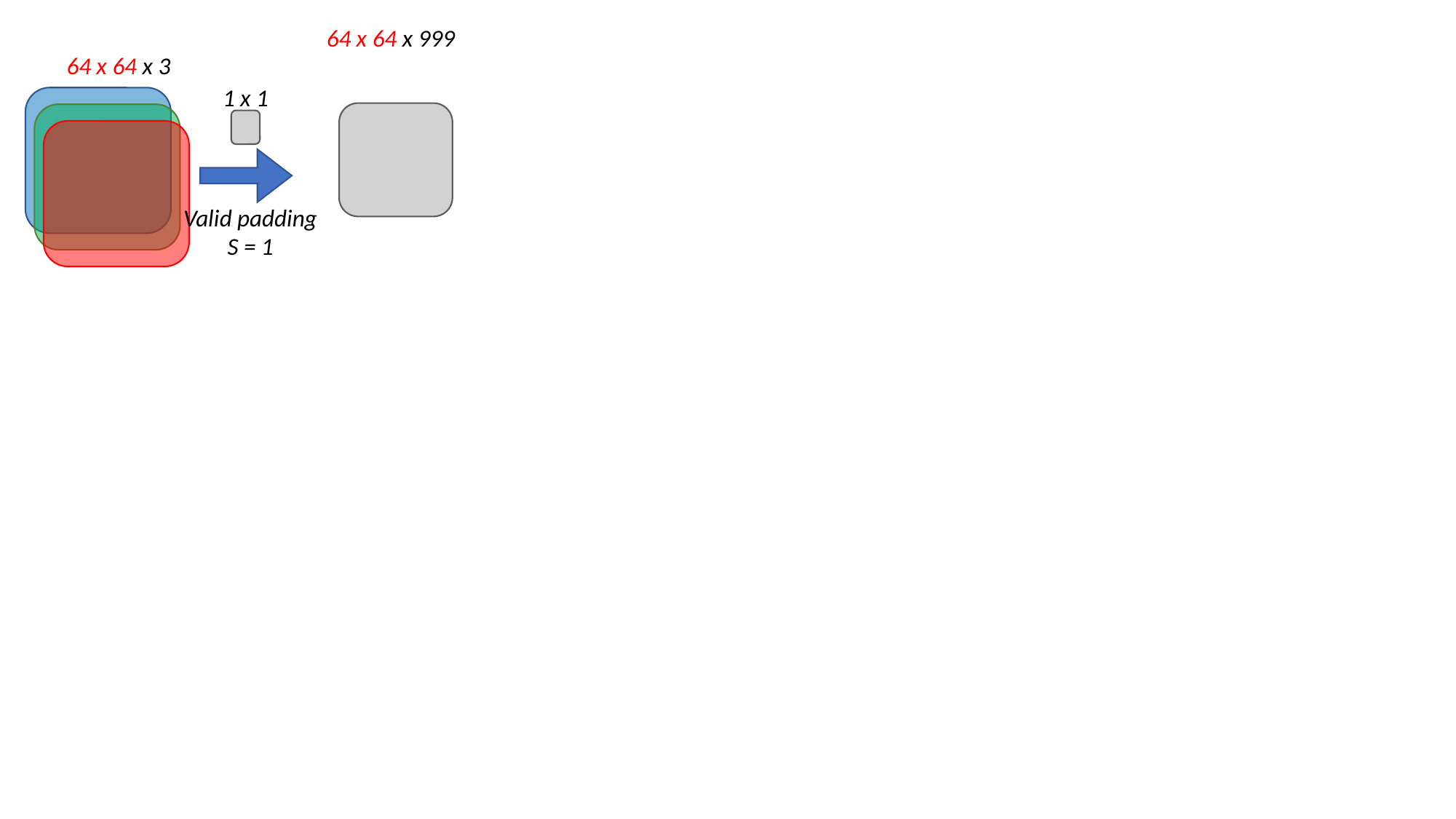

64 x 64 x 999
64 x 64 x 3
1 x 1

Valid padding
S = 1